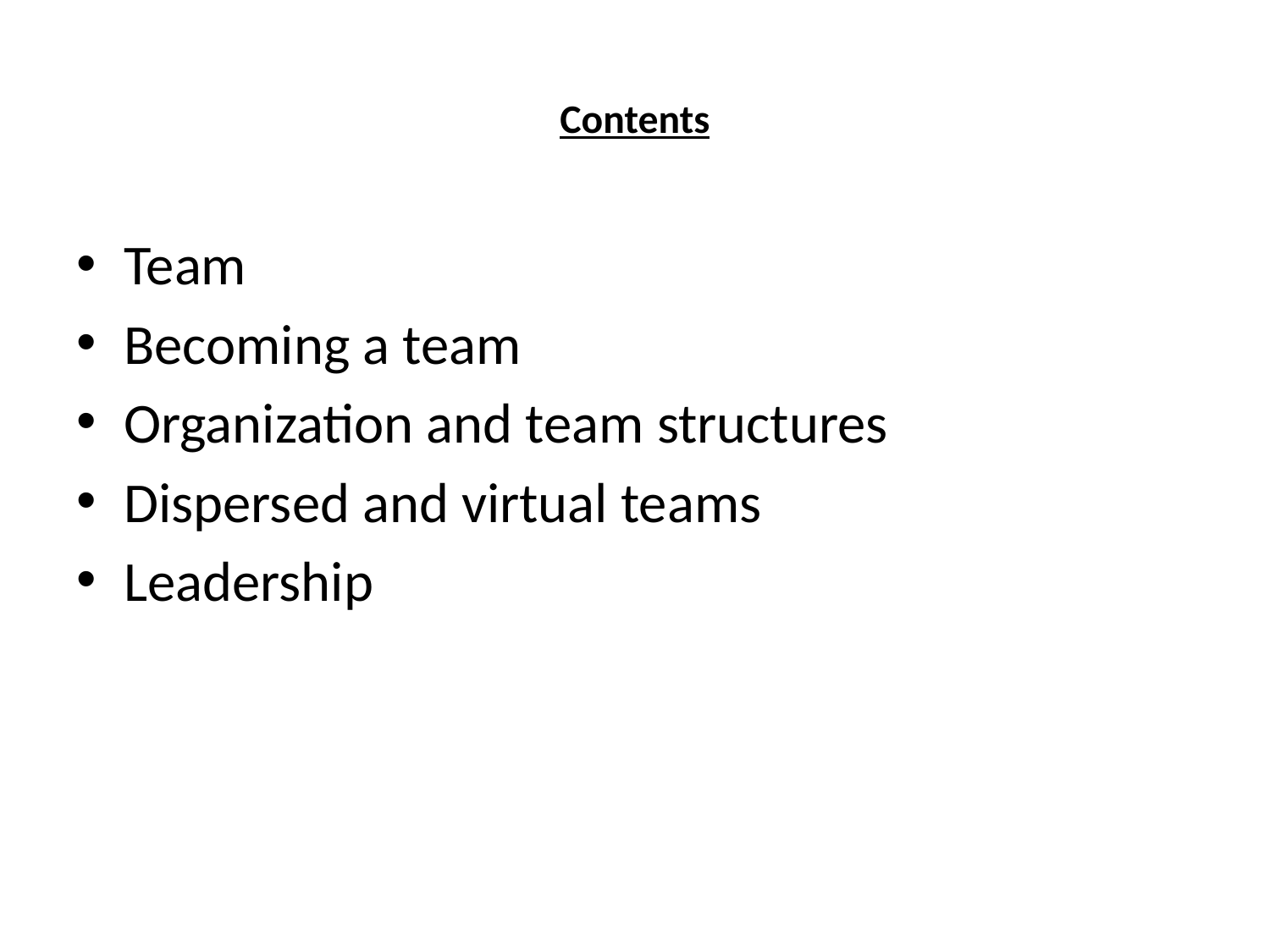

# Contents
Team
Becoming a team
Organization and team structures
Dispersed and virtual teams
Leadership